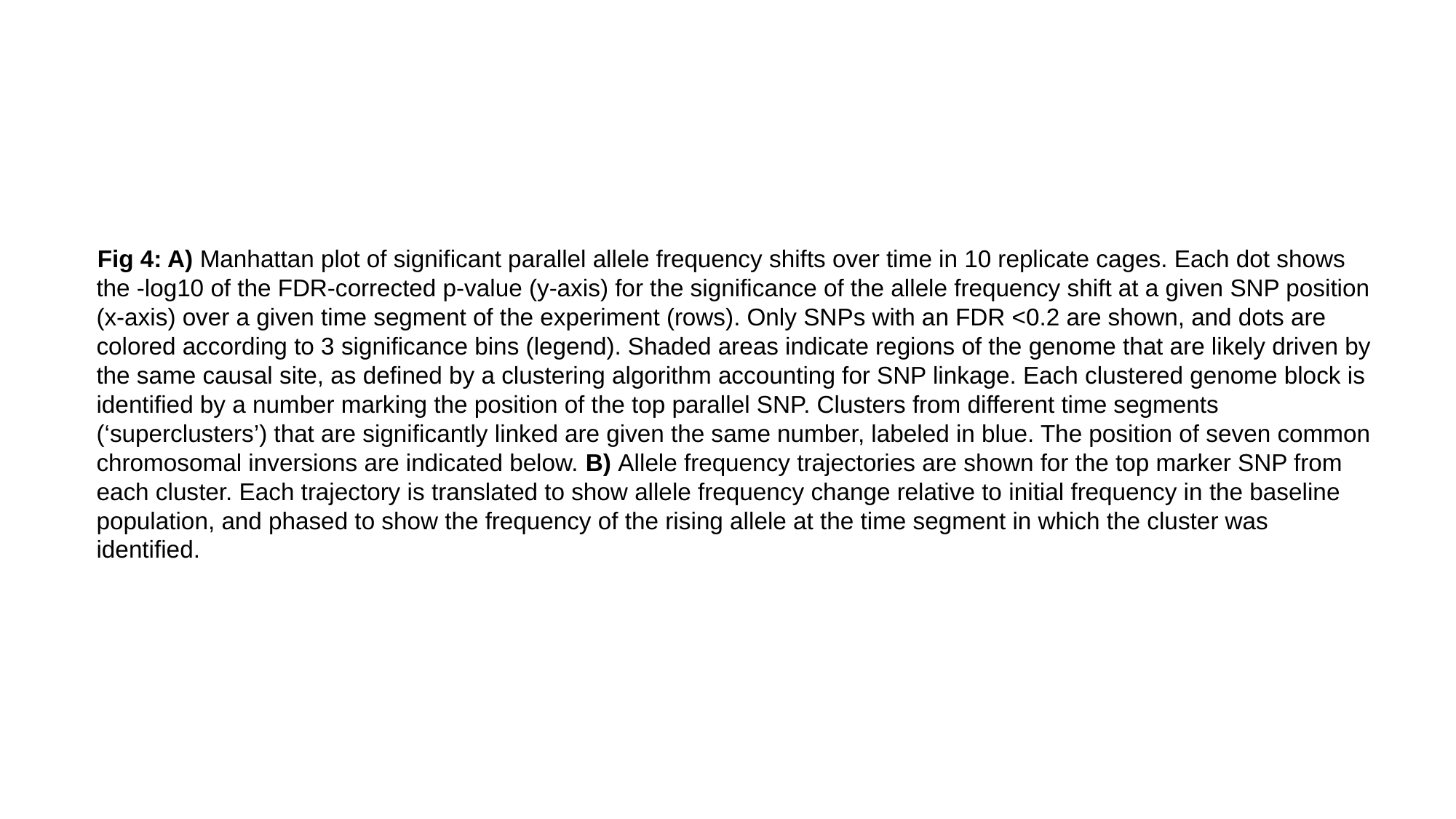

#
Fig 4: A) Manhattan plot of significant parallel allele frequency shifts over time in 10 replicate cages. Each dot shows the -log10 of the FDR-corrected p-value (y-axis) for the significance of the allele frequency shift at a given SNP position (x-axis) over a given time segment of the experiment (rows). Only SNPs with an FDR <0.2 are shown, and dots are colored according to 3 significance bins (legend). Shaded areas indicate regions of the genome that are likely driven by the same causal site, as defined by a clustering algorithm accounting for SNP linkage. Each clustered genome block is identified by a number marking the position of the top parallel SNP. Clusters from different time segments (‘superclusters’) that are significantly linked are given the same number, labeled in blue. The position of seven common chromosomal inversions are indicated below. B) Allele frequency trajectories are shown for the top marker SNP from each cluster. Each trajectory is translated to show allele frequency change relative to initial frequency in the baseline population, and phased to show the frequency of the rising allele at the time segment in which the cluster was identified.